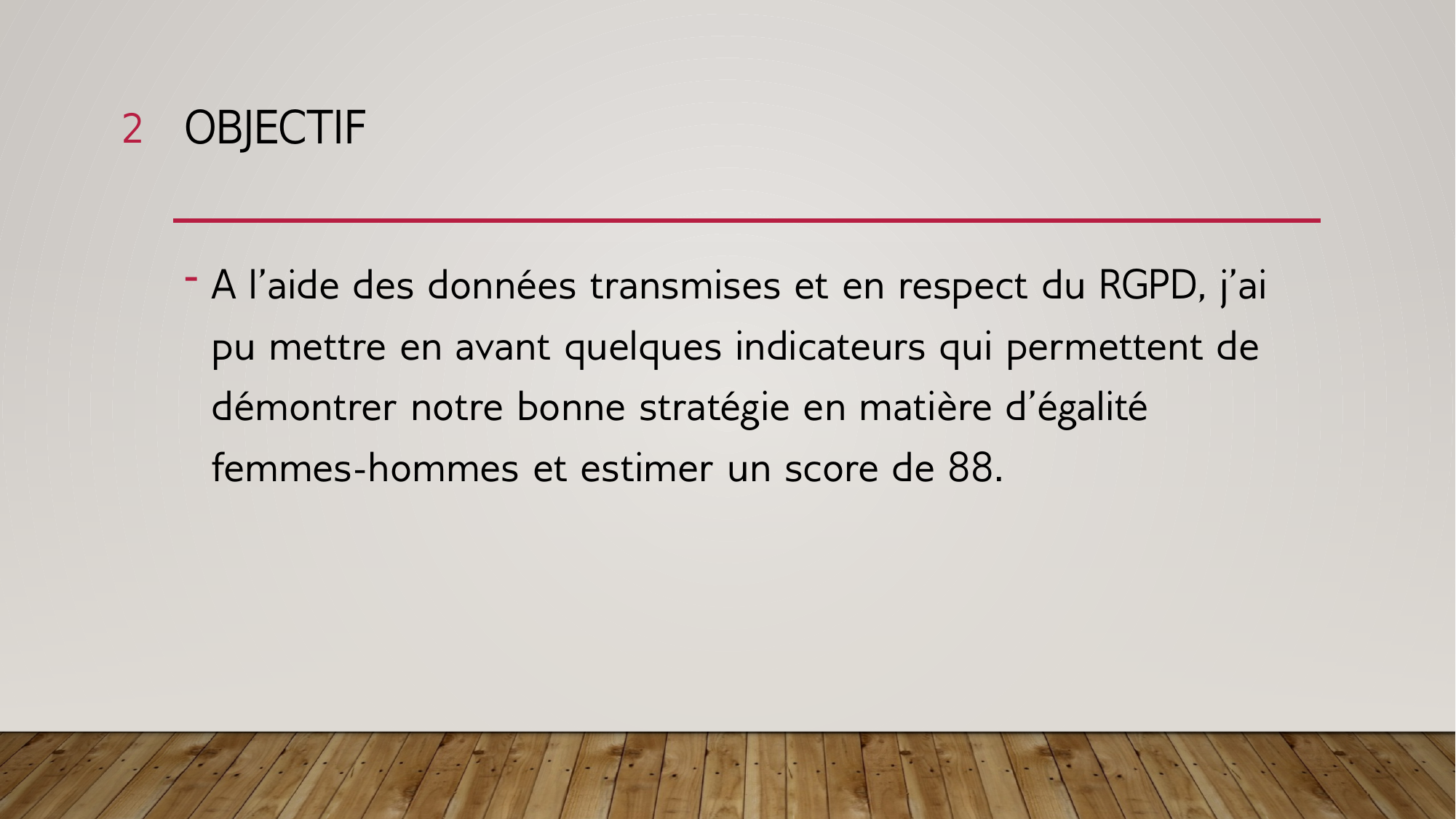

2
# Objectif
A l’aide des données transmises et en respect du RGPD, j’ai pu mettre en avant quelques indicateurs qui permettent de démontrer notre bonne stratégie en matière d’égalité femmes-hommes et estimer un score de 88.